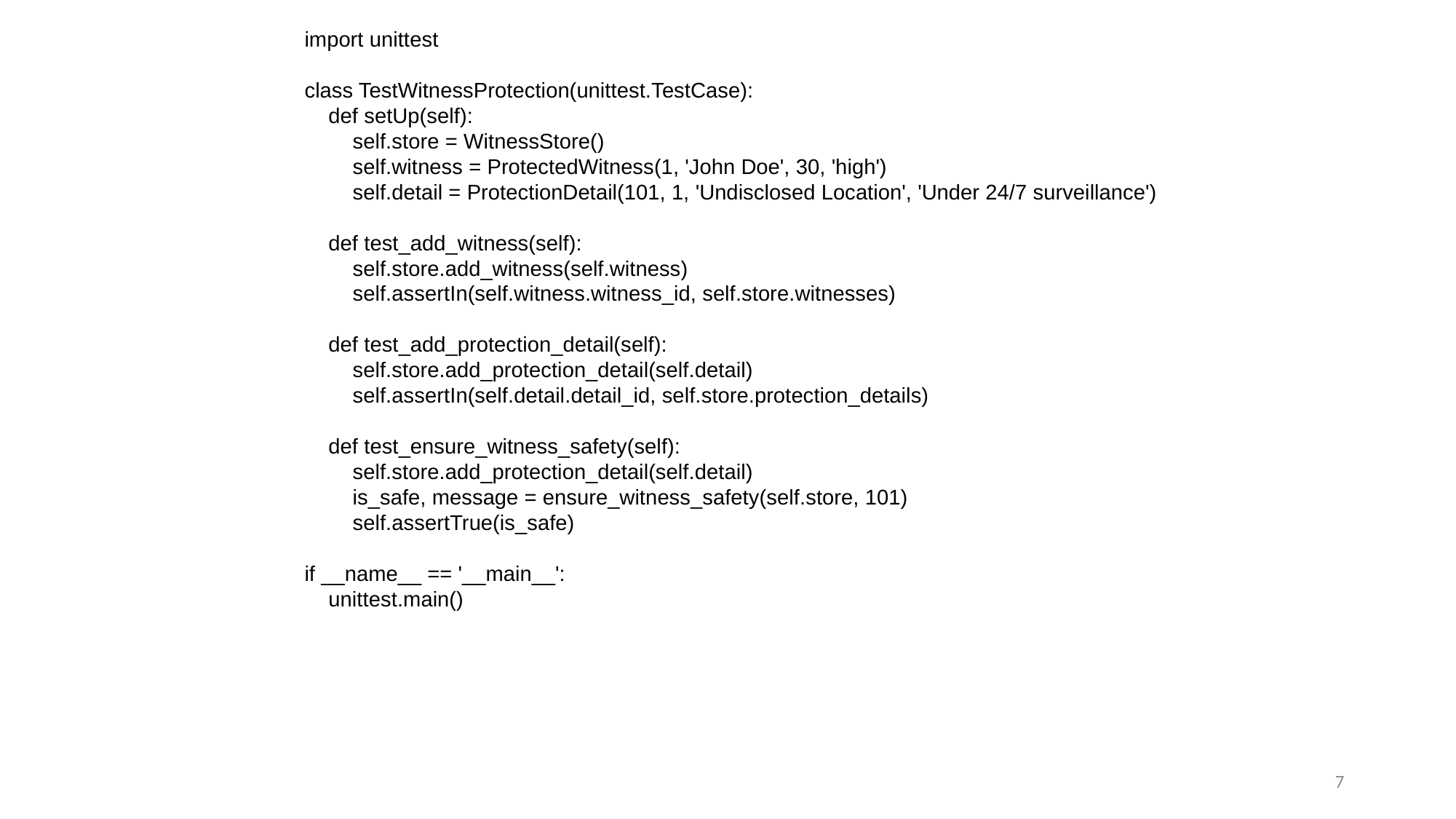

import unittest

class TestWitnessProtection(unittest.TestCase):
    def setUp(self):
        self.store = WitnessStore()
        self.witness = ProtectedWitness(1, 'John Doe', 30, 'high')
        self.detail = ProtectionDetail(101, 1, 'Undisclosed Location', 'Under 24/7 surveillance')

    def test_add_witness(self):
        self.store.add_witness(self.witness)
        self.assertIn(self.witness.witness_id, self.store.witnesses)

    def test_add_protection_detail(self):
        self.store.add_protection_detail(self.detail)
        self.assertIn(self.detail.detail_id, self.store.protection_details)

    def test_ensure_witness_safety(self):
        self.store.add_protection_detail(self.detail)
        is_safe, message = ensure_witness_safety(self.store, 101)
        self.assertTrue(is_safe)

if __name__ == '__main__':
    unittest.main()
7